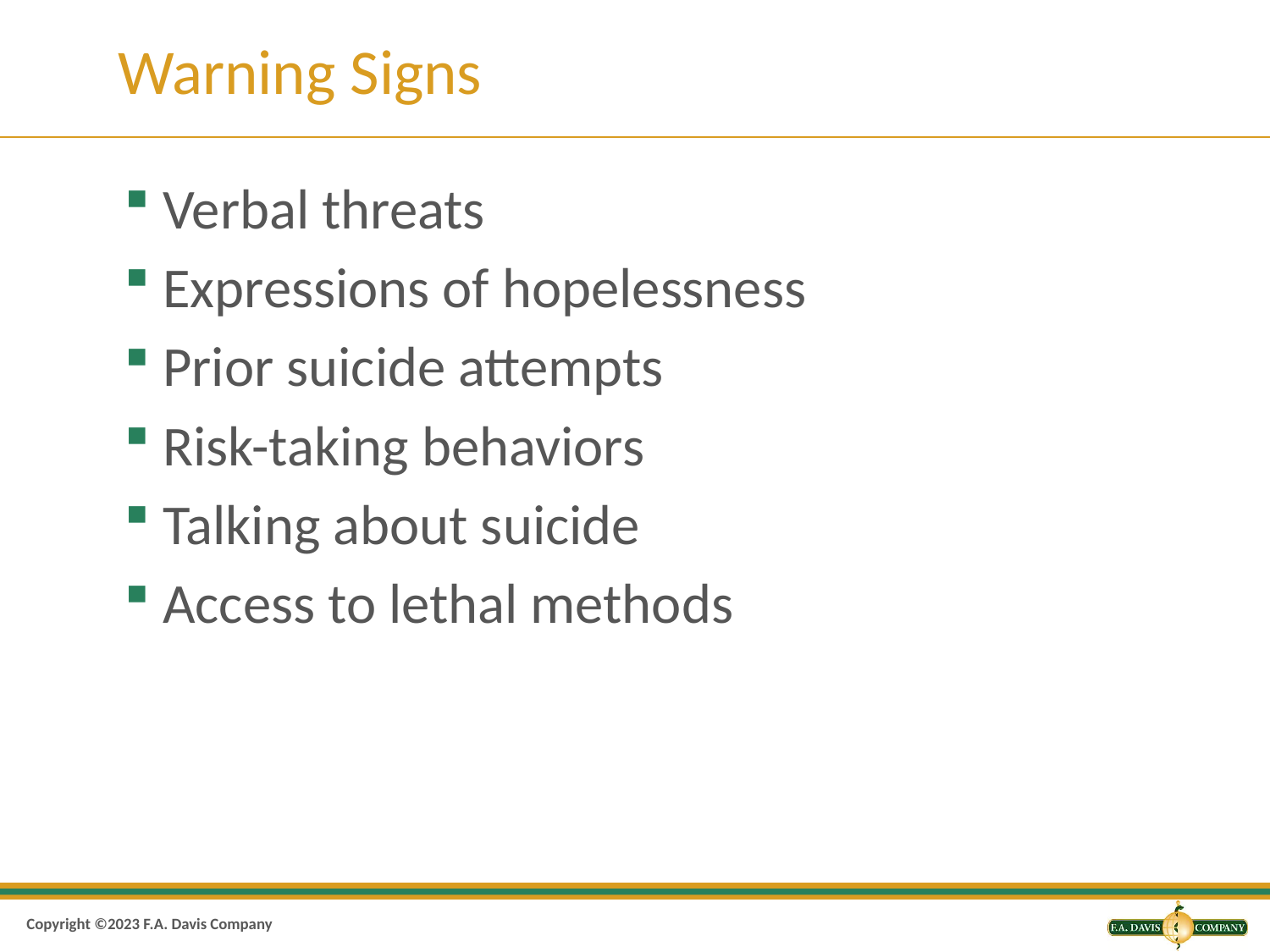

# Warning Signs
Verbal threats
Expressions of hopelessness
Prior suicide attempts
Risk-taking behaviors
Talking about suicide
Access to lethal methods